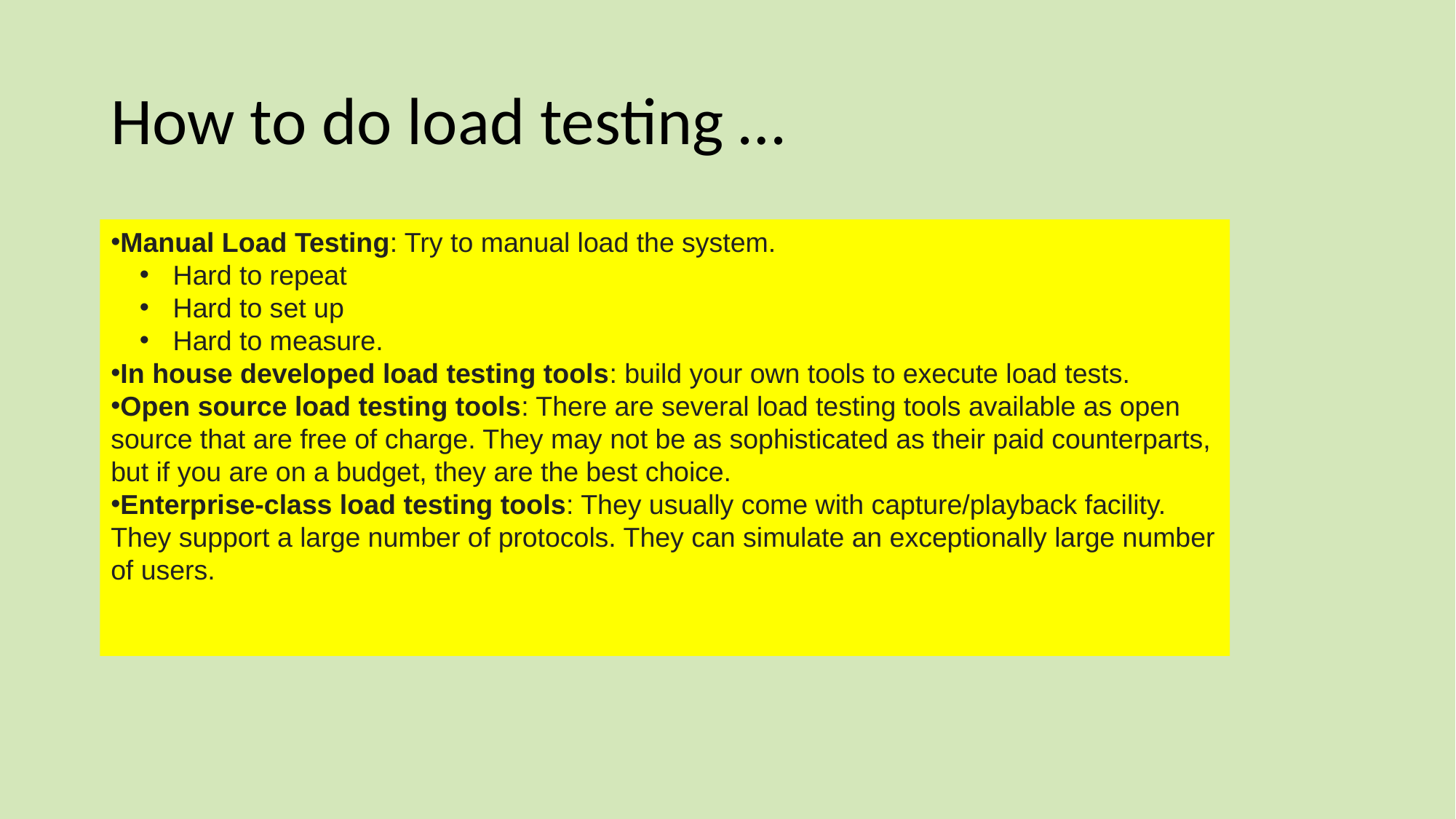

# How to do load testing …
Manual Load Testing: Try to manual load the system.
 Hard to repeat
 Hard to set up
 Hard to measure.
In house developed load testing tools: build your own tools to execute load tests.
Open source load testing tools: There are several load testing tools available as open source that are free of charge. They may not be as sophisticated as their paid counterparts, but if you are on a budget, they are the best choice.
Enterprise-class load testing tools: They usually come with capture/playback facility. They support a large number of protocols. They can simulate an exceptionally large number of users.